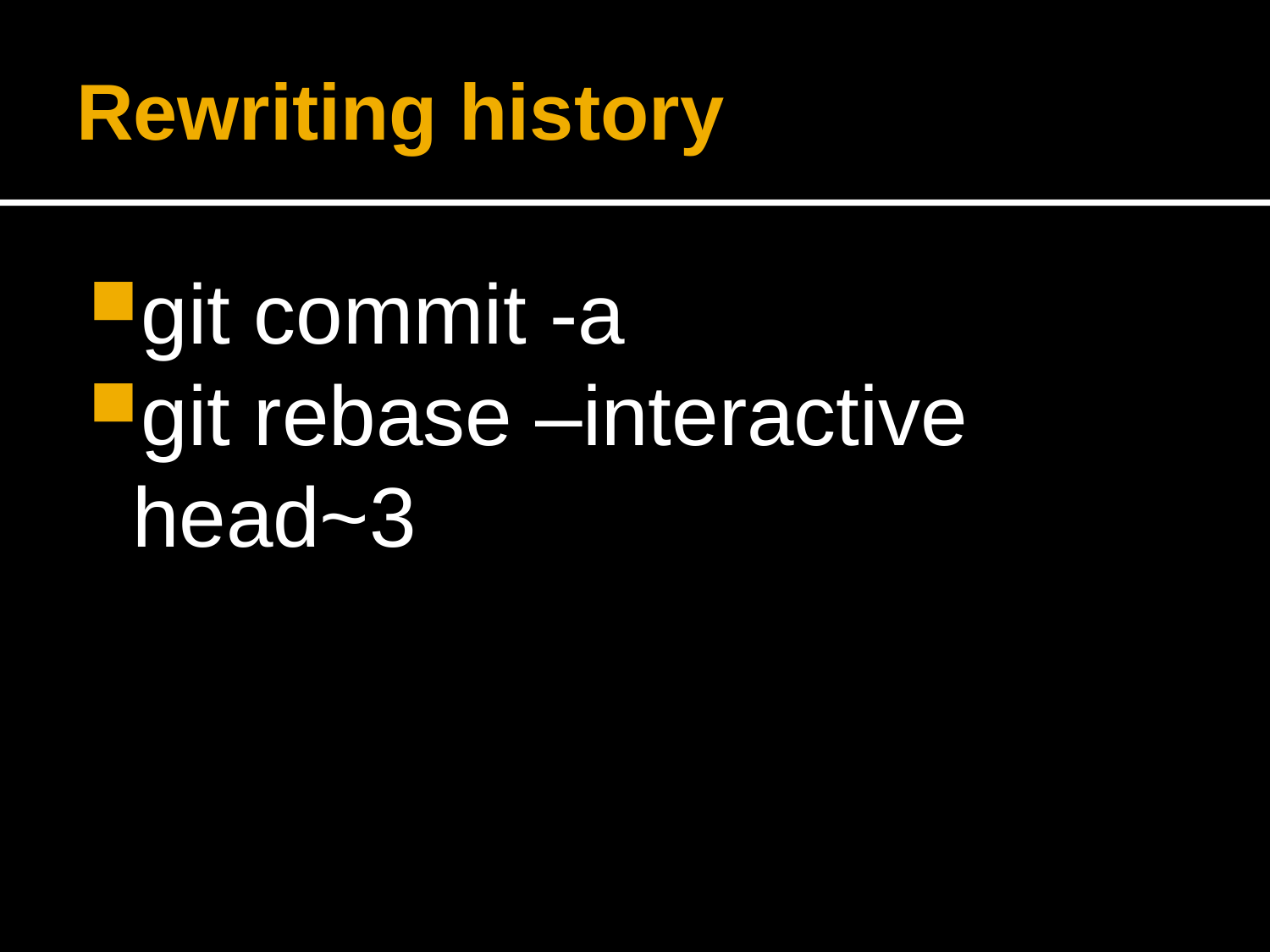

# Rewriting history
git commit -a
git rebase –interactive head~3